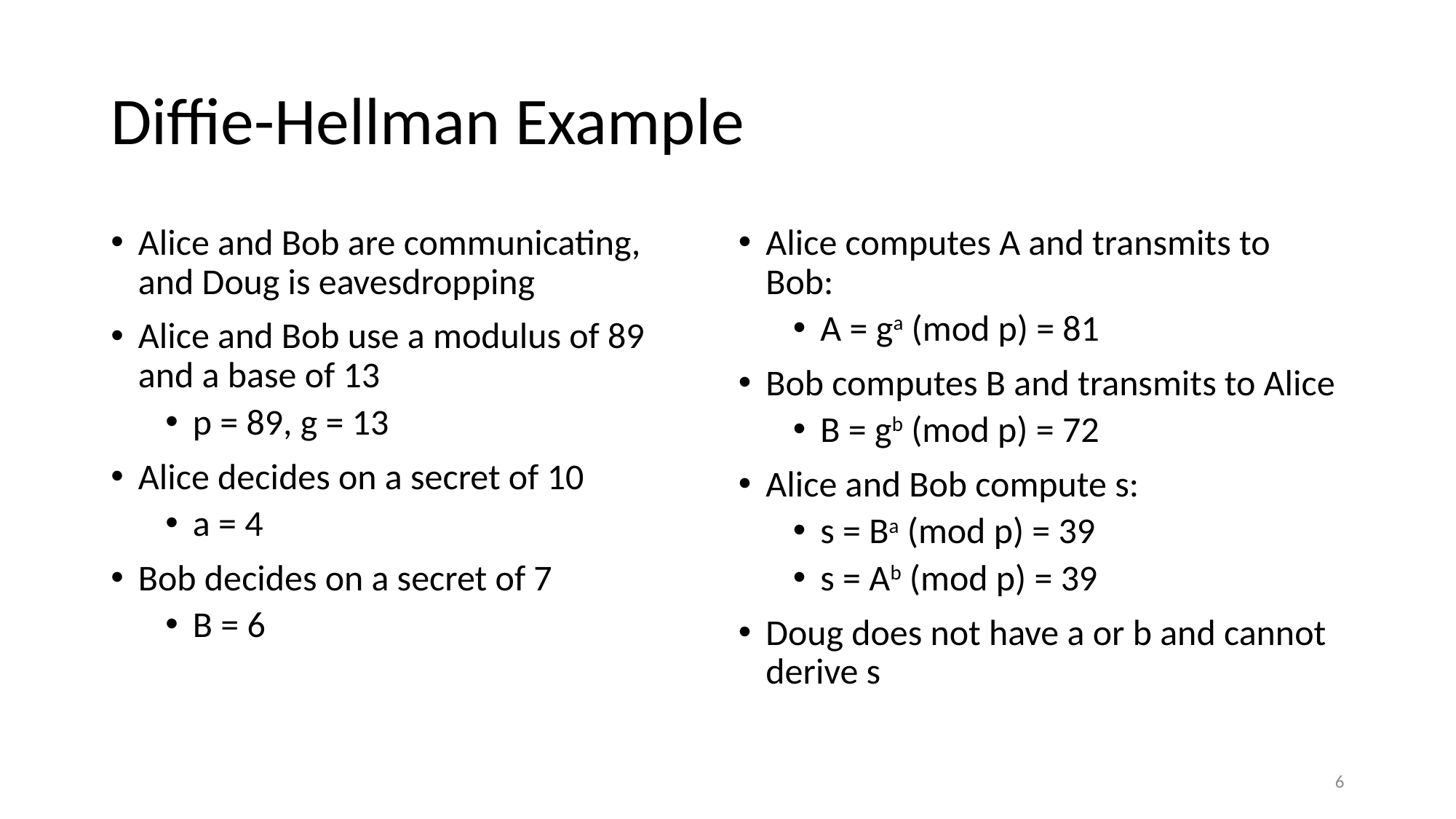

# Diffie-Hellman Example
Alice computes A and transmits to Bob:
A = ga (mod p) = 81
Bob computes B and transmits to Alice
B = gb (mod p) = 72
Alice and Bob compute s:
s = Ba (mod p) = 39
s = Ab (mod p) = 39
Doug does not have a or b and cannot derive s
Alice and Bob are communicating, and Doug is eavesdropping
Alice and Bob use a modulus of 89 and a base of 13
p = 89, g = 13
Alice decides on a secret of 10
a = 4
Bob decides on a secret of 7
B = 6

6